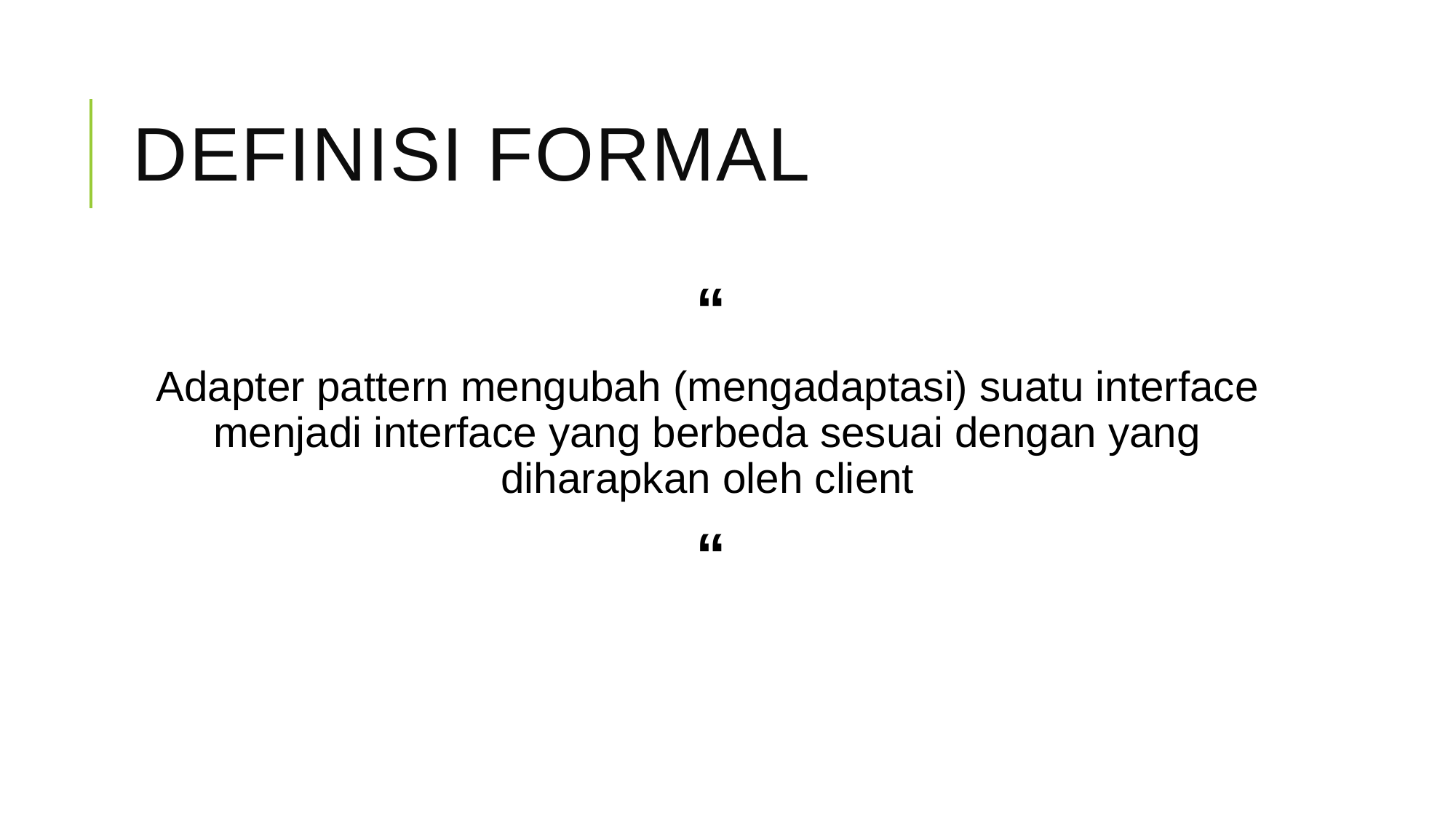

# Definisi Formal
“
Adapter pattern mengubah (mengadaptasi) suatu interface menjadi interface yang berbeda sesuai dengan yang diharapkan oleh client
“